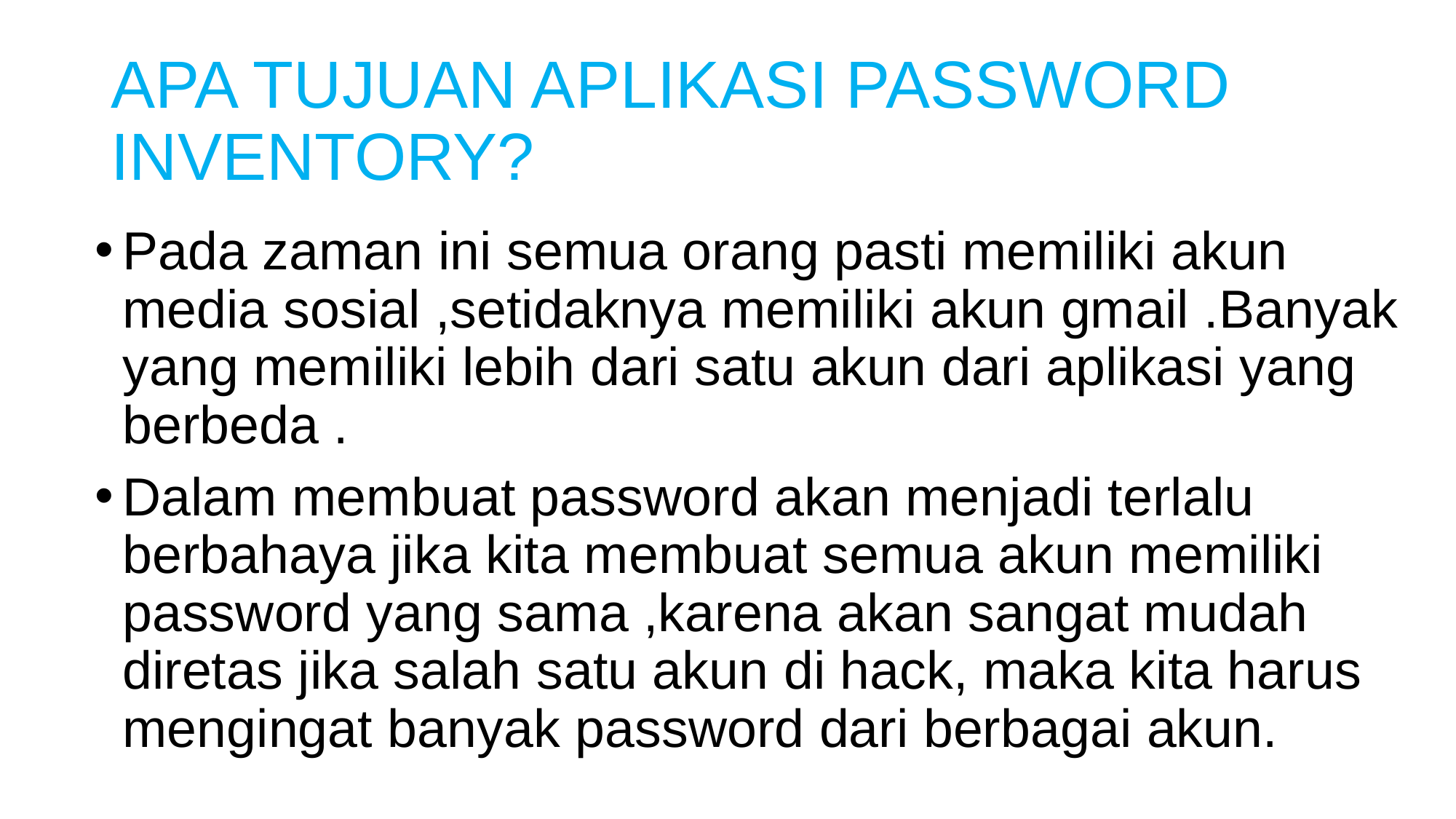

# APA TUJUAN APLIKASI PASSWORD INVENTORY?
Pada zaman ini semua orang pasti memiliki akun media sosial ,setidaknya memiliki akun gmail .Banyak yang memiliki lebih dari satu akun dari aplikasi yang berbeda .
Dalam membuat password akan menjadi terlalu berbahaya jika kita membuat semua akun memiliki password yang sama ,karena akan sangat mudah diretas jika salah satu akun di hack, maka kita harus mengingat banyak password dari berbagai akun.